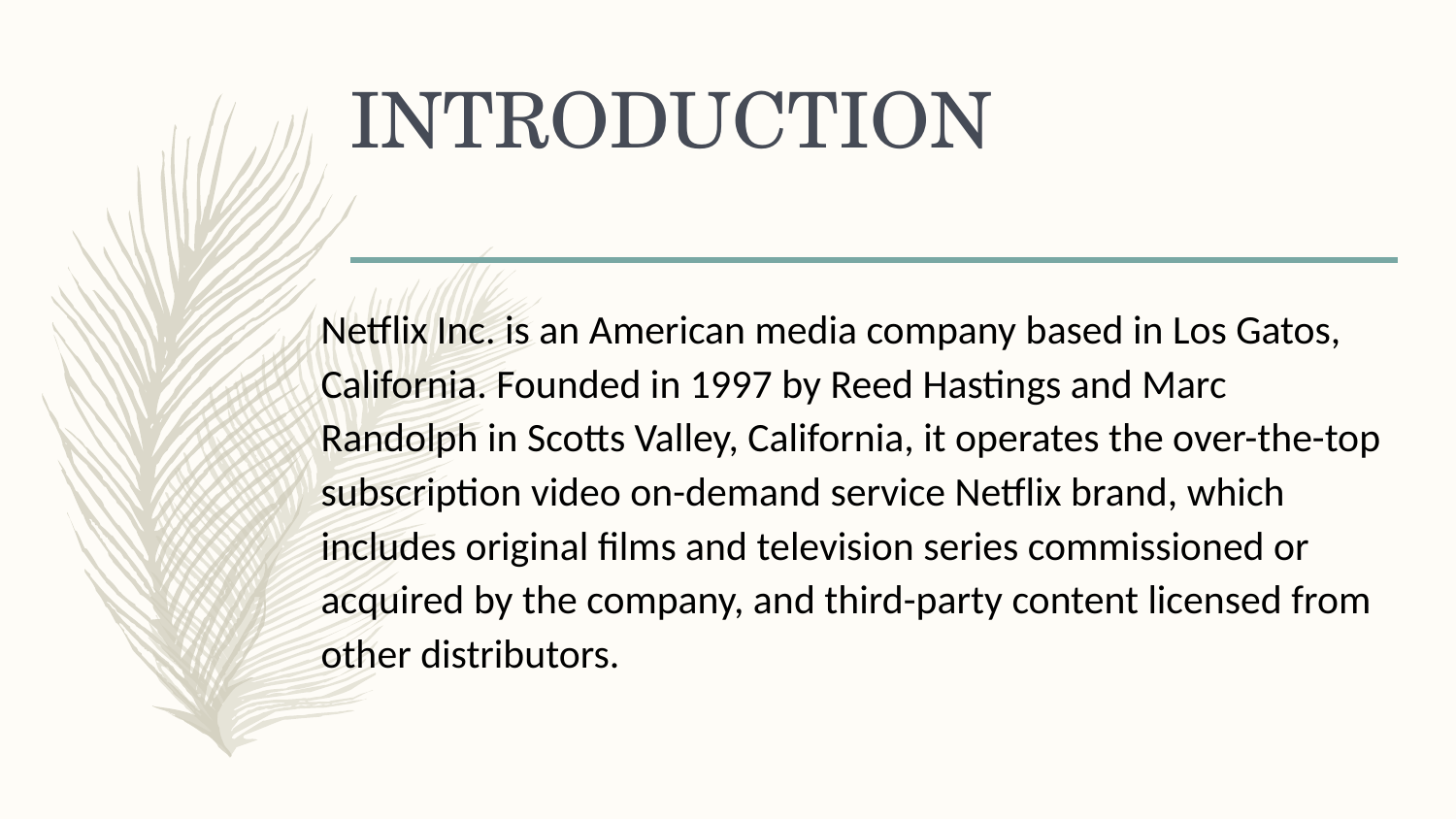

# INTRODUCTION
Netflix Inc. is an American media company based in Los Gatos, California. Founded in 1997 by Reed Hastings and Marc Randolph in Scotts Valley, California, it operates the over-the-top subscription video on-demand service Netflix brand, which includes original films and television series commissioned or acquired by the company, and third-party content licensed from other distributors.